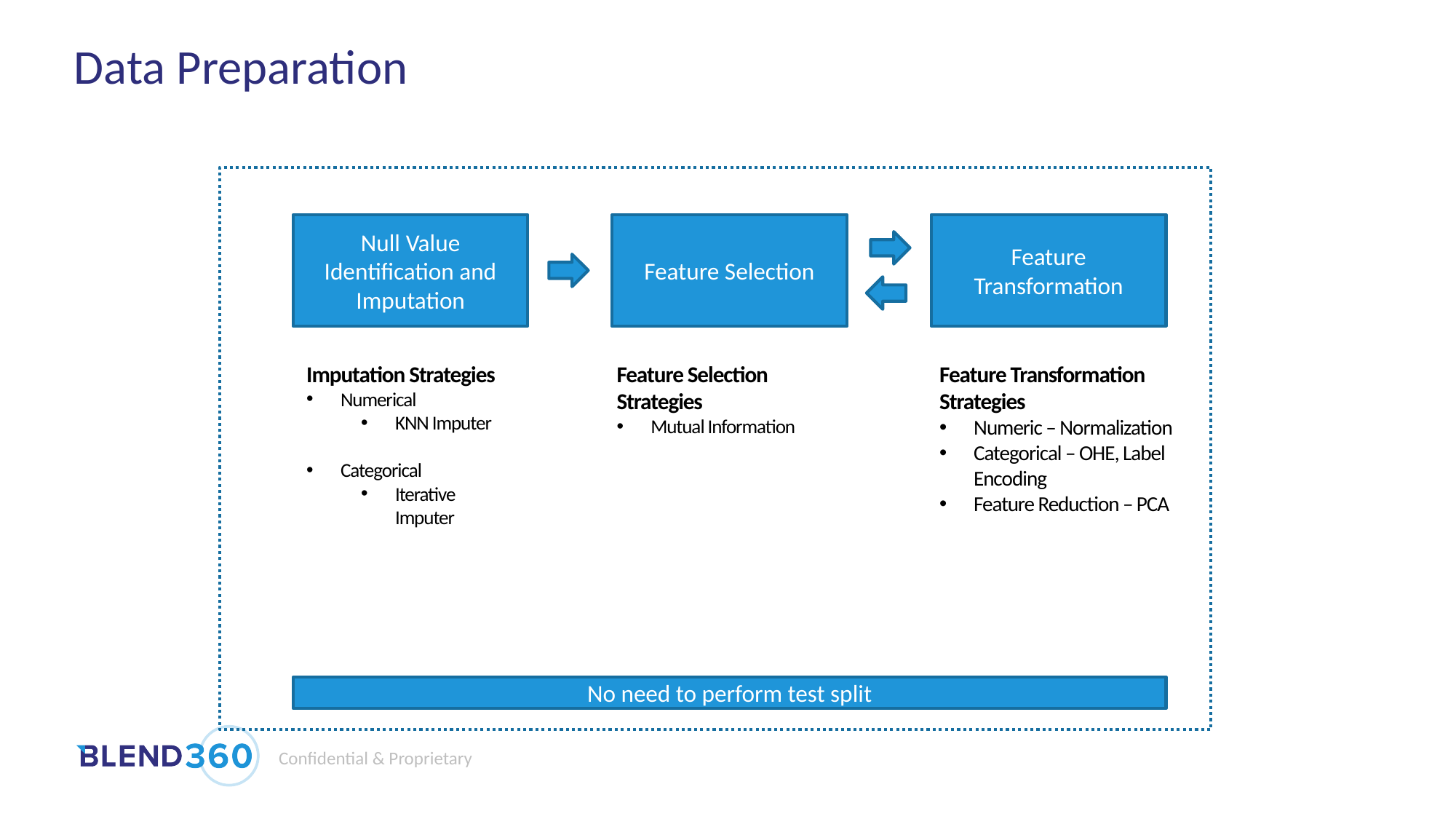

# Data Preparation

Null Value Identification and Imputation
Feature Transformation
Feature Selection

Imputation Strategies
Numerical
KNN Imputer

Categorical
Iterative Imputer

Feature Selection Strategies
Mutual Information

Feature Transformation Strategies
Numeric – Normalization
Categorical – OHE, Label Encoding
Feature Reduction – PCA
No need to perform test split